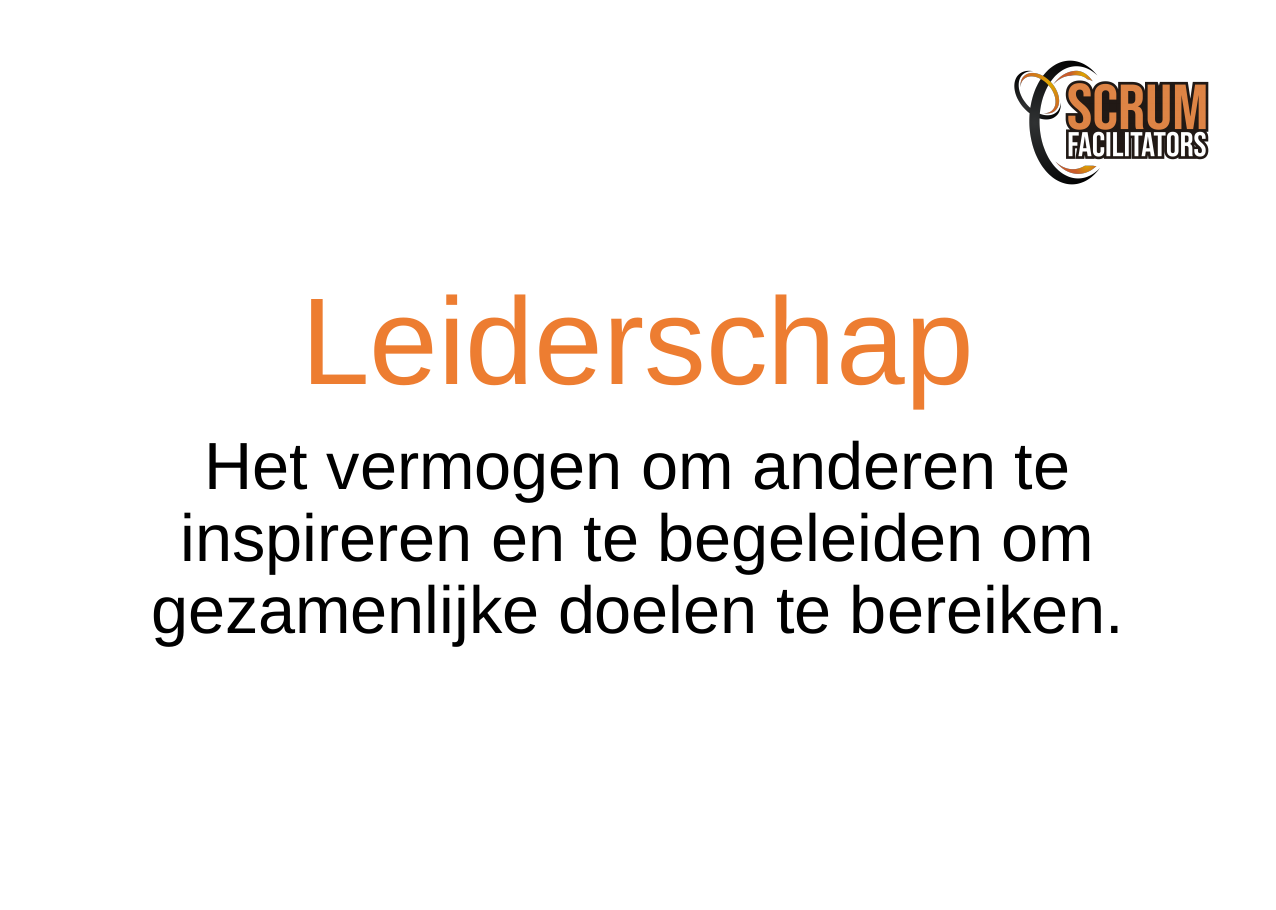

Leiderschap
Het vermogen om anderen te inspireren en te begeleiden om gezamenlijke doelen te bereiken.